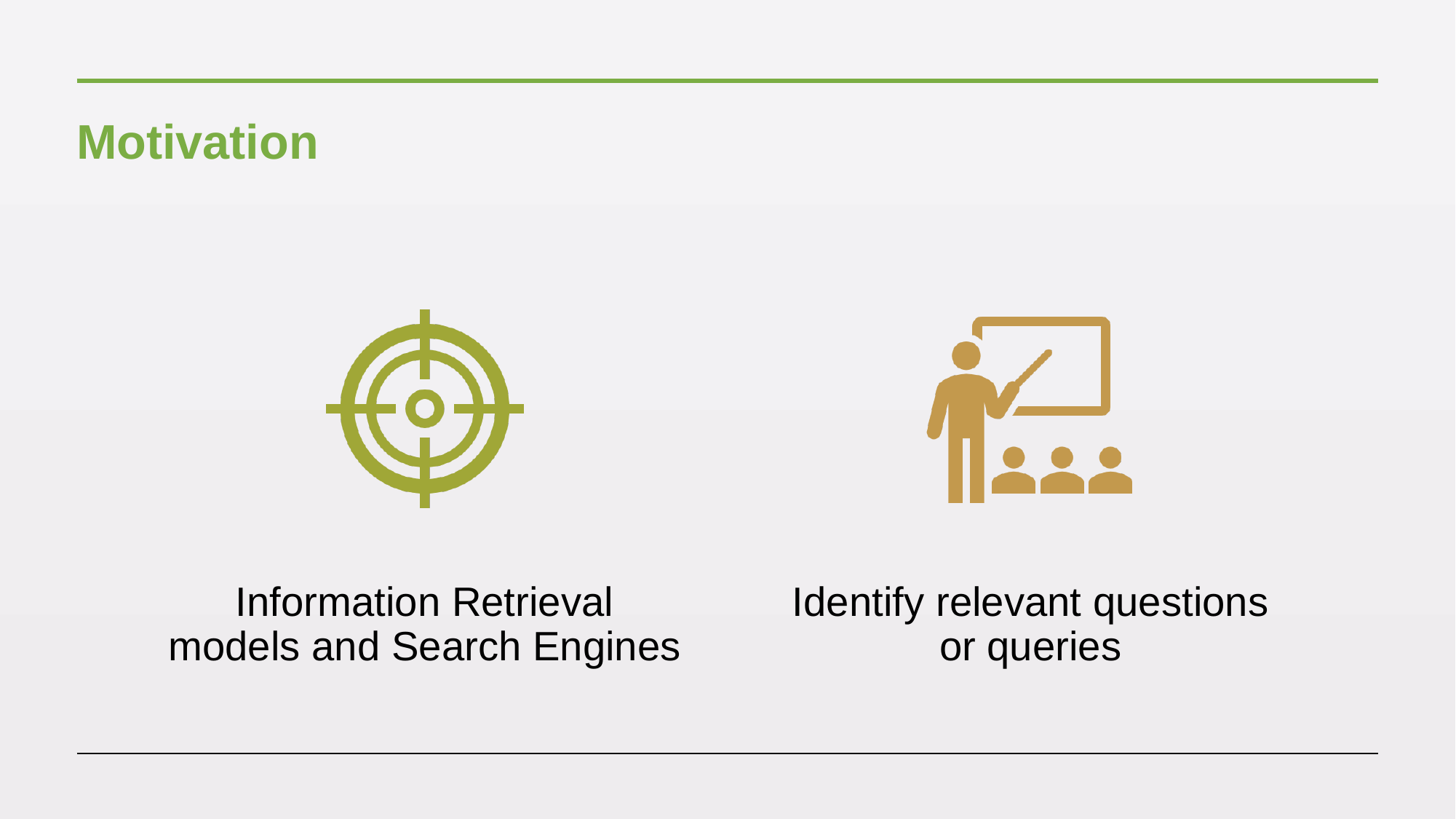

# Motivation

Information Retrieval models and Search Engines
Identify relevant questions or queries